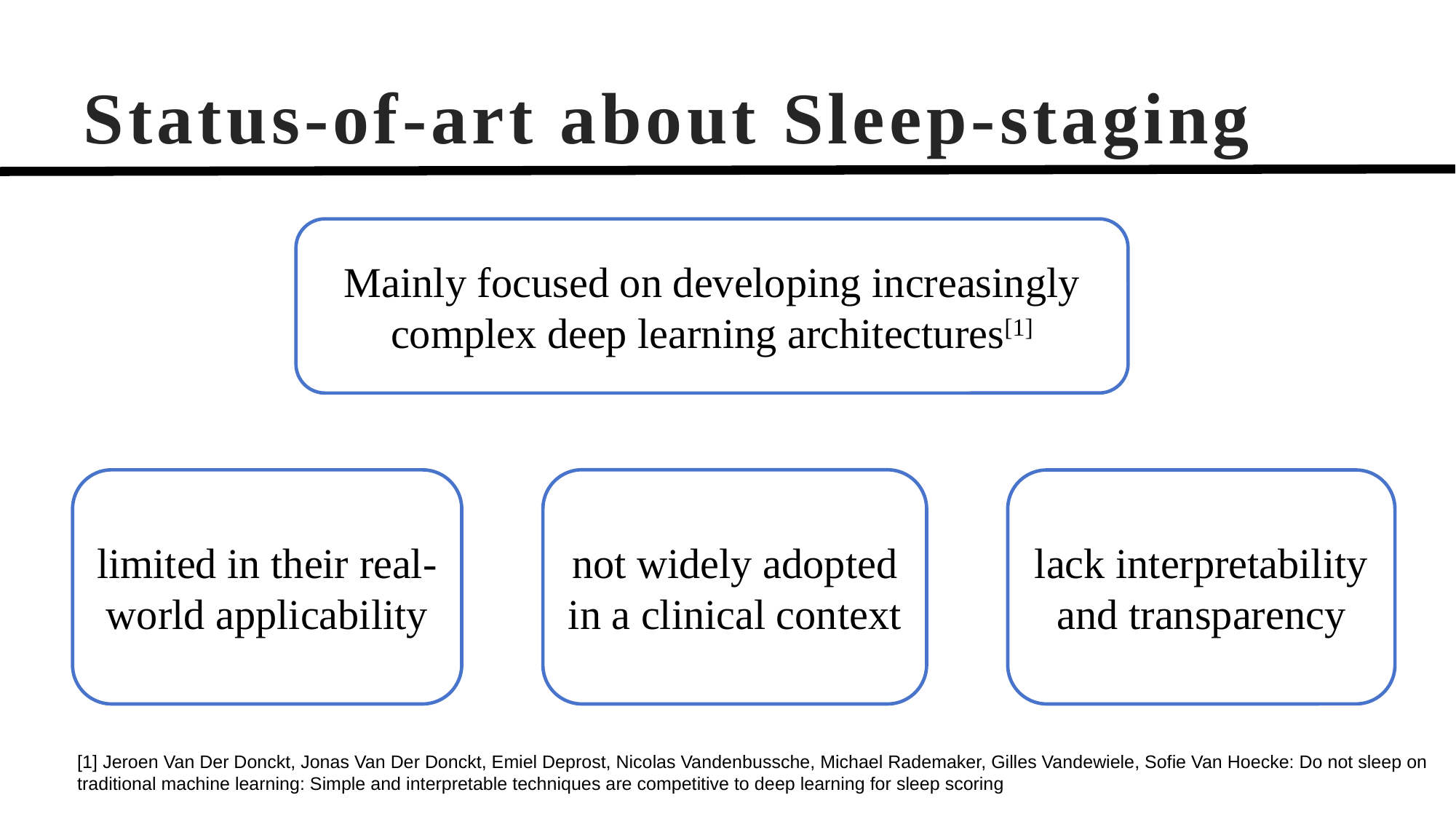

# Status-of-art about Sleep-staging
Mainly focused on developing increasingly complex deep learning architectures[1]
not widely adopted in a clinical context
limited in their real-world applicability
lack interpretability and transparency
[1] Jeroen Van Der Donckt, Jonas Van Der Donckt, Emiel Deprost, Nicolas Vandenbussche, Michael Rademaker, Gilles Vandewiele, Sofie Van Hoecke: Do not sleep on traditional machine learning: Simple and interpretable techniques are competitive to deep learning for sleep scoring